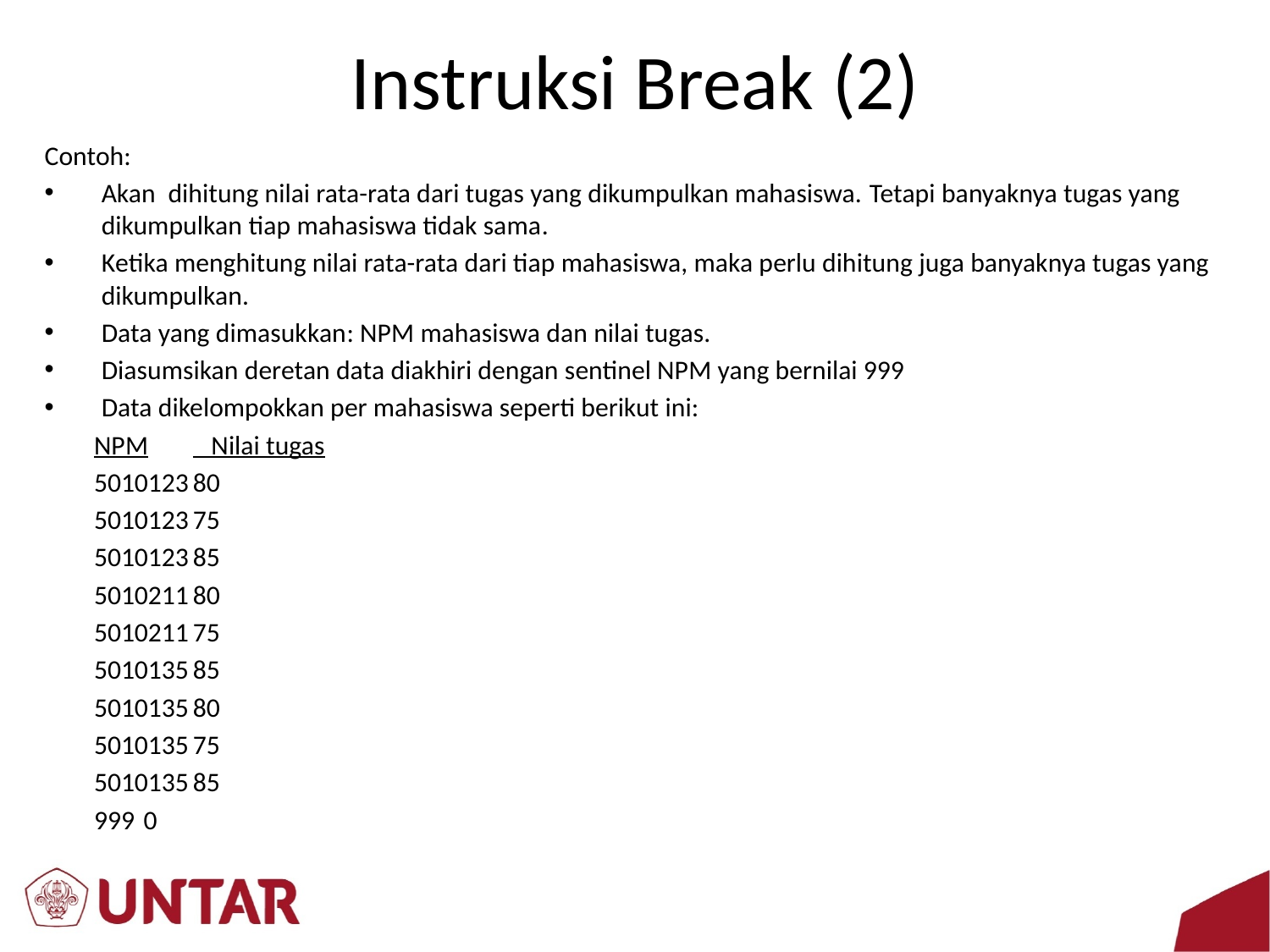

# Instruksi Break (2)
Contoh:
Akan  dihitung nilai rata-rata dari tugas yang dikumpulkan mahasiswa. Tetapi banyaknya tugas yang dikumpulkan tiap mahasiswa tidak sama.
Ketika menghitung nilai rata-rata dari tiap mahasiswa, maka perlu dihitung juga banyaknya tugas yang dikumpulkan.
Data yang dimasukkan: NPM mahasiswa dan nilai tugas.
Diasumsikan deretan data diakhiri dengan sentinel NPM yang bernilai 999
Data dikelompokkan per mahasiswa seperti berikut ini:
		NPM		   Nilai tugas
		5010123		80
		5010123		75
		5010123		85
		5010211		80
		5010211		75
		5010135		85
		5010135		80
		5010135		75
		5010135		85
		999		0